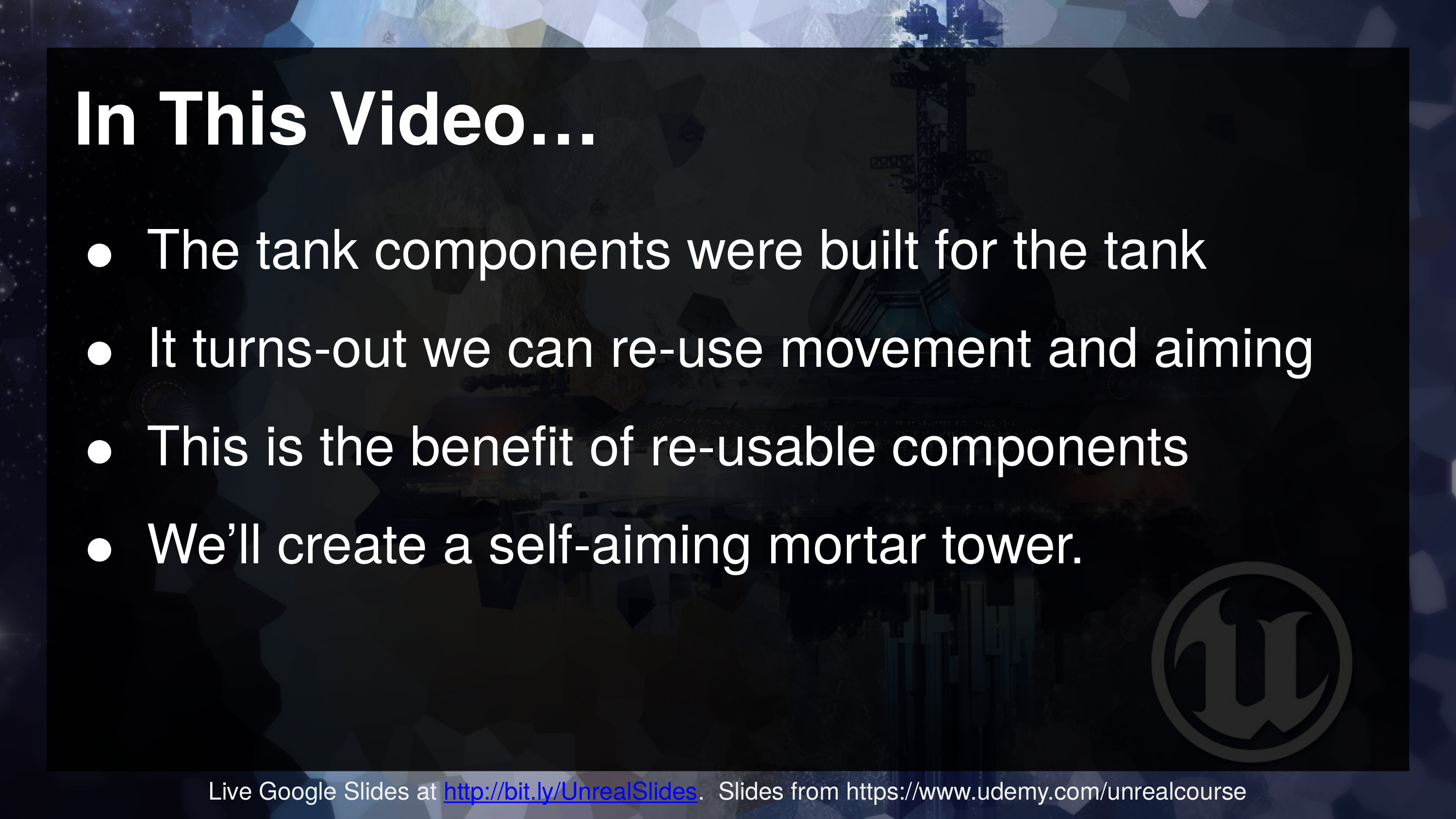

# In This Video…
The tank components were built for the tank
It turns-out we can re-use movement and aiming
This is the benefit of re-usable components
We’ll create a self-aiming mortar tower.